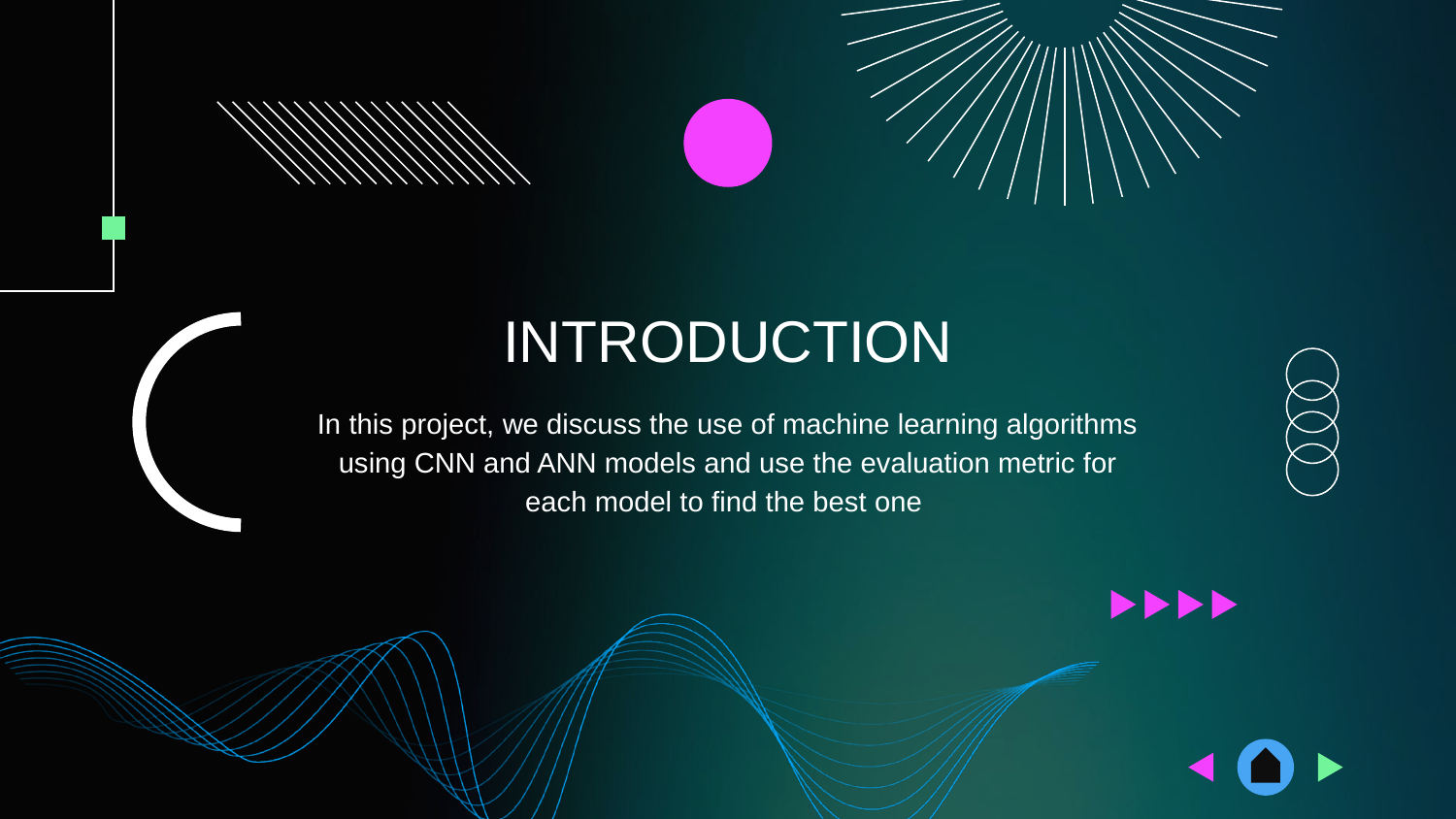

# INTRODUCTION

In this project, we discuss the use of machine learning algorithms using CNN and ANN models and use the evaluation metric for each model to find the best one